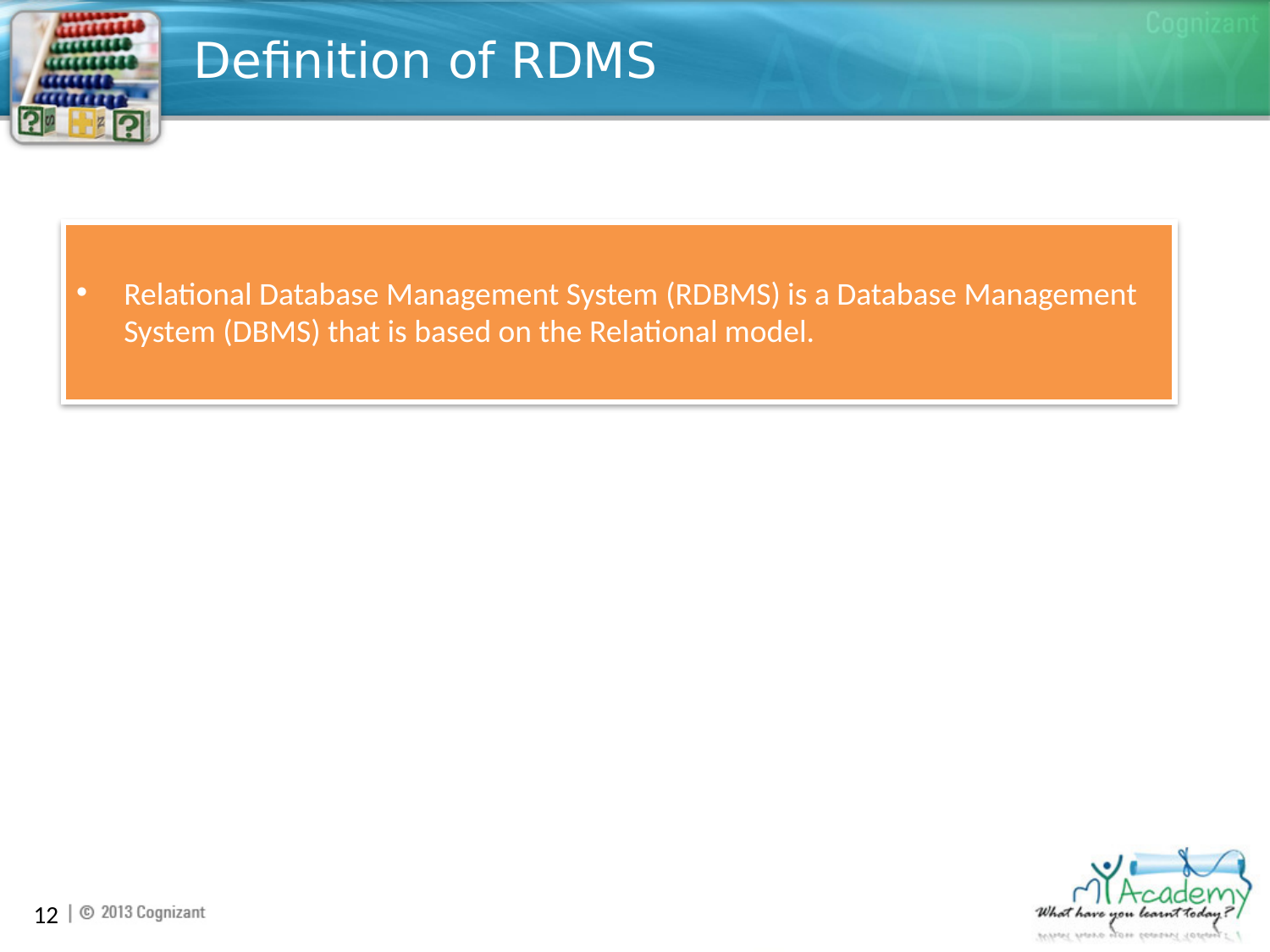

# Definition of RDMS

Relational Database Management System (RDBMS) is a Database Management System (DBMS) that is based on the Relational model.

12